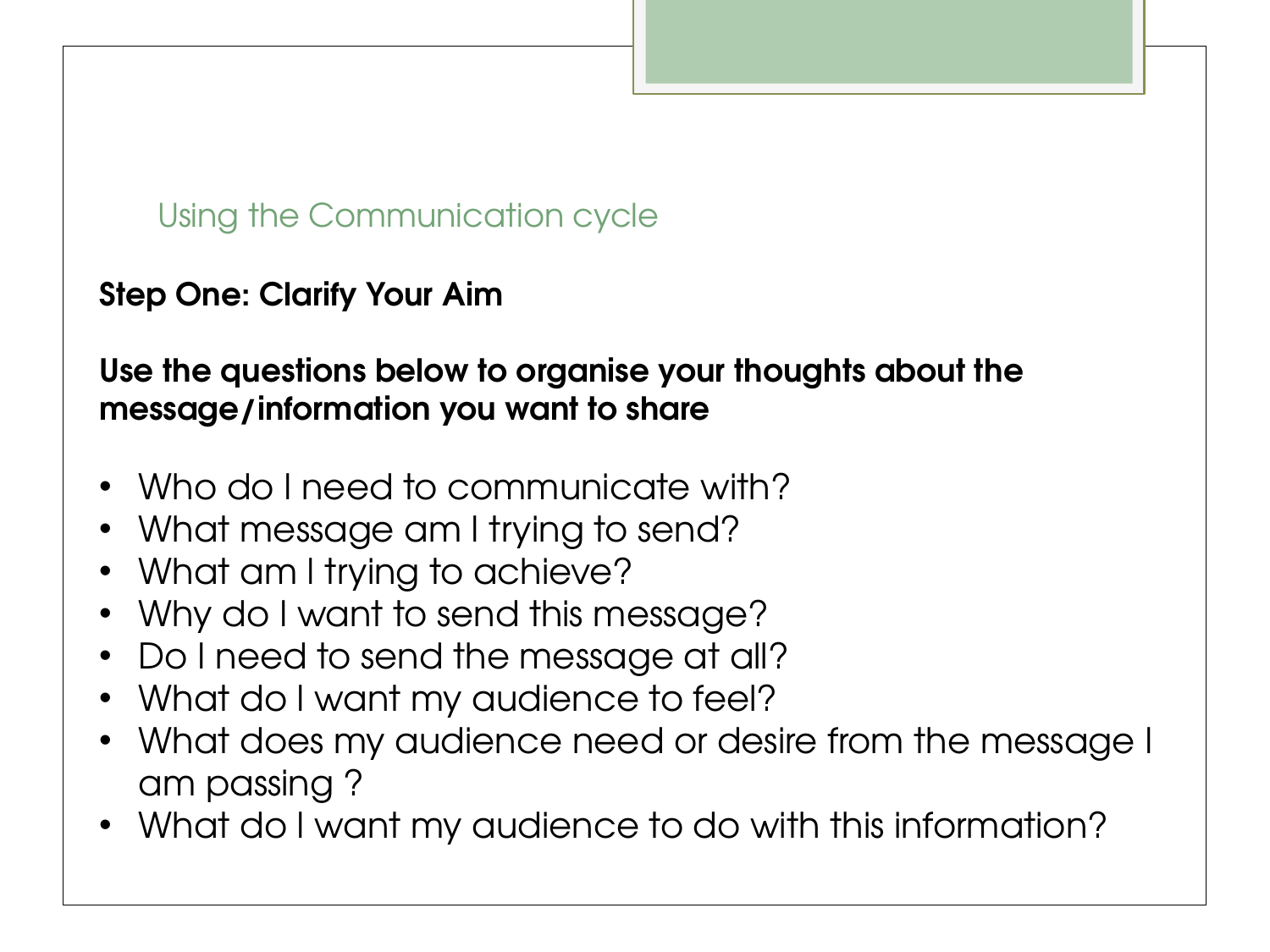

# Using the Communication cycle
Step One: Clarify Your Aim

Use the questions below to organise your thoughts about the message/information you want to share

Who do I need to communicate with?
What message am I trying to send?
What am I trying to achieve?
Why do I want to send this message?
Do I need to send the message at all?
What do I want my audience to feel?
What does my audience need or desire from the message I am passing ?
What do I want my audience to do with this information?